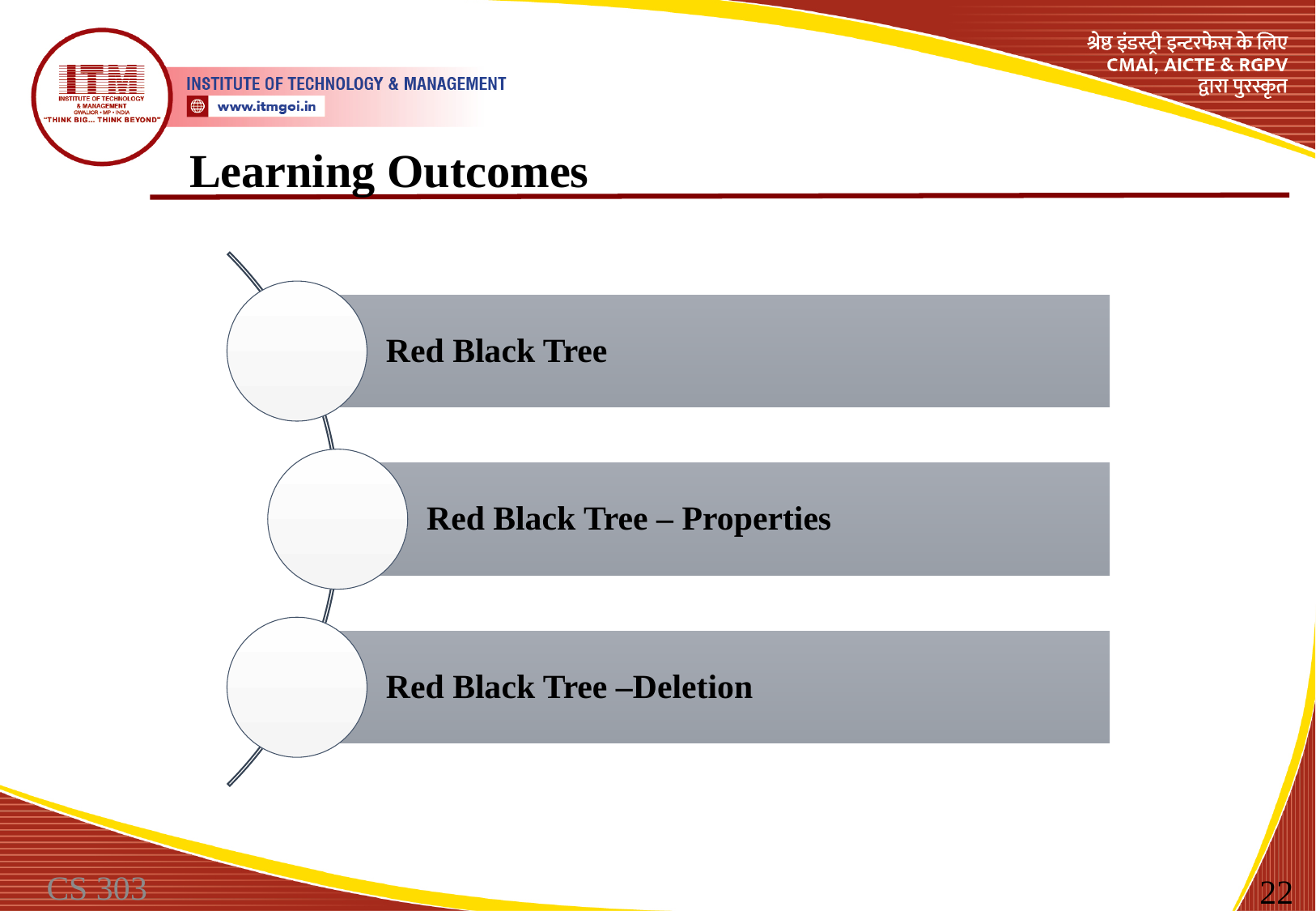

Learning Outcomes
Red Black Tree
Red Black Tree – Properties
Red Black Tree –Deletion

CS 303
22